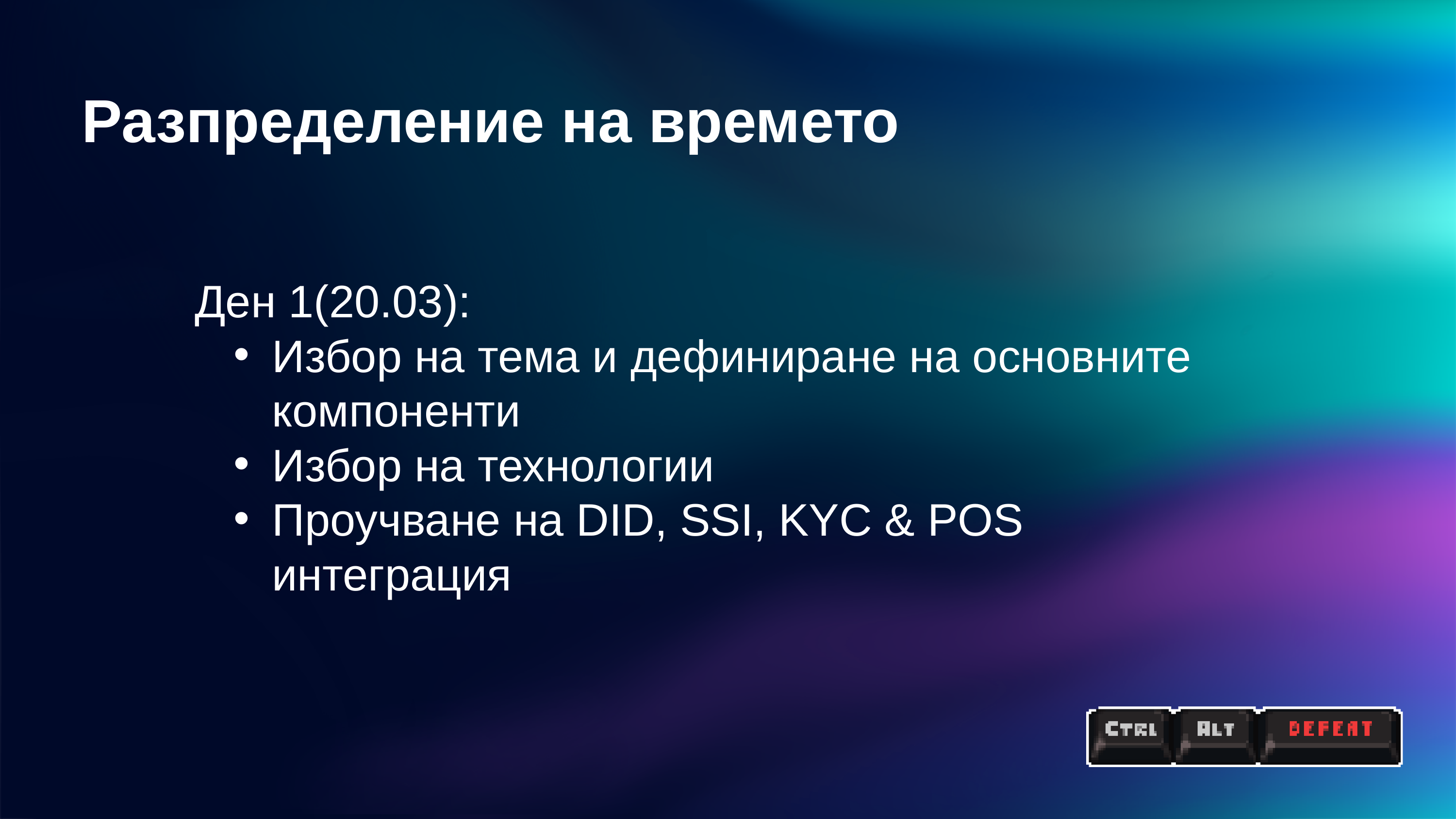

Разпределение на времето
Ден 1(20.03):
Избор на тема и дефиниране на основните компоненти
Избор на технологии
Проучване на DID, SSI, KYC & POS интеграция